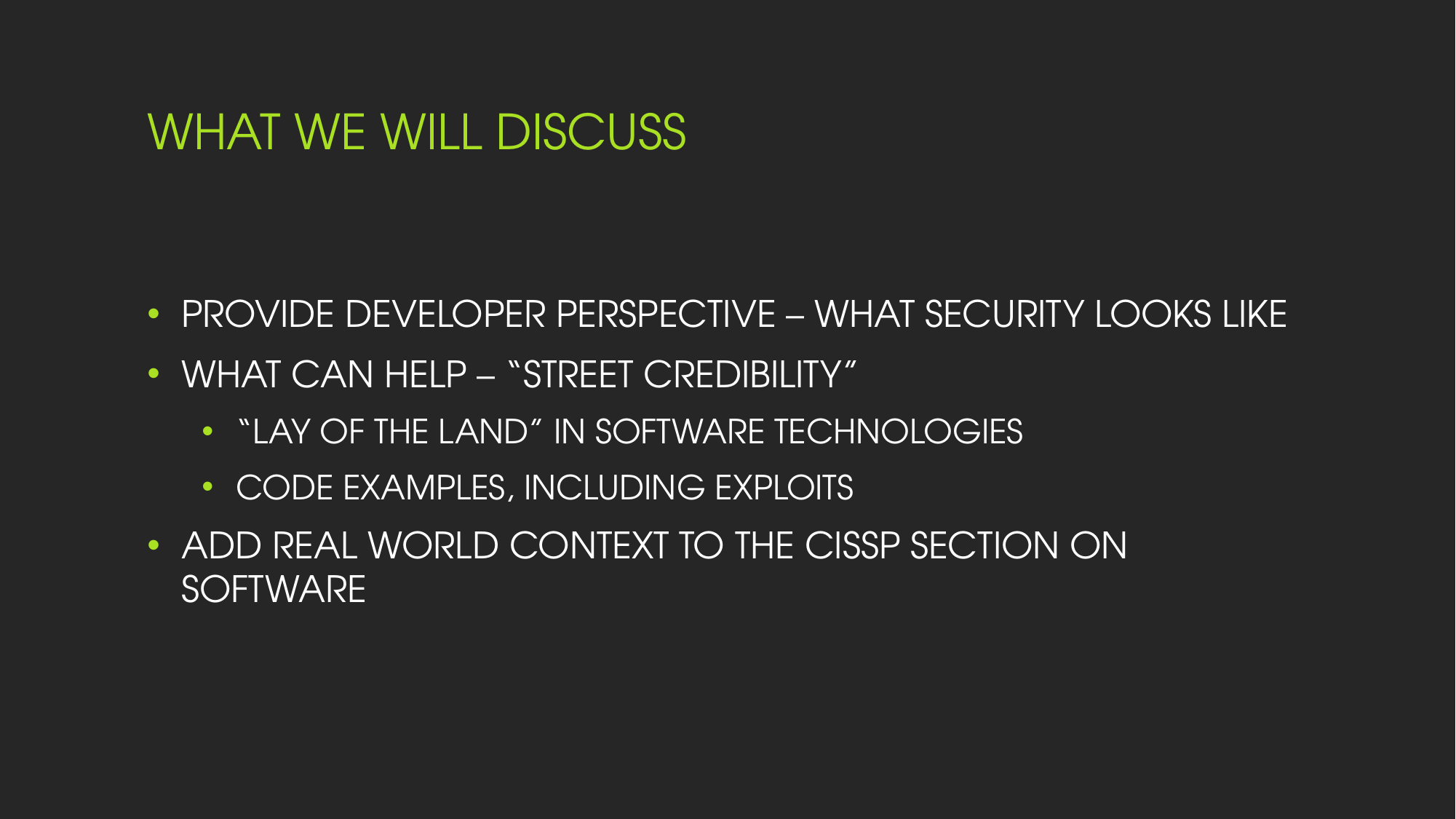

# What We Will Discuss
Provide developer perspective – what security looks like
What can help – “Street Credibility”
“Lay of the land” in software technologies
Code examples, including exploits
Add real world context to the CISSP section on software